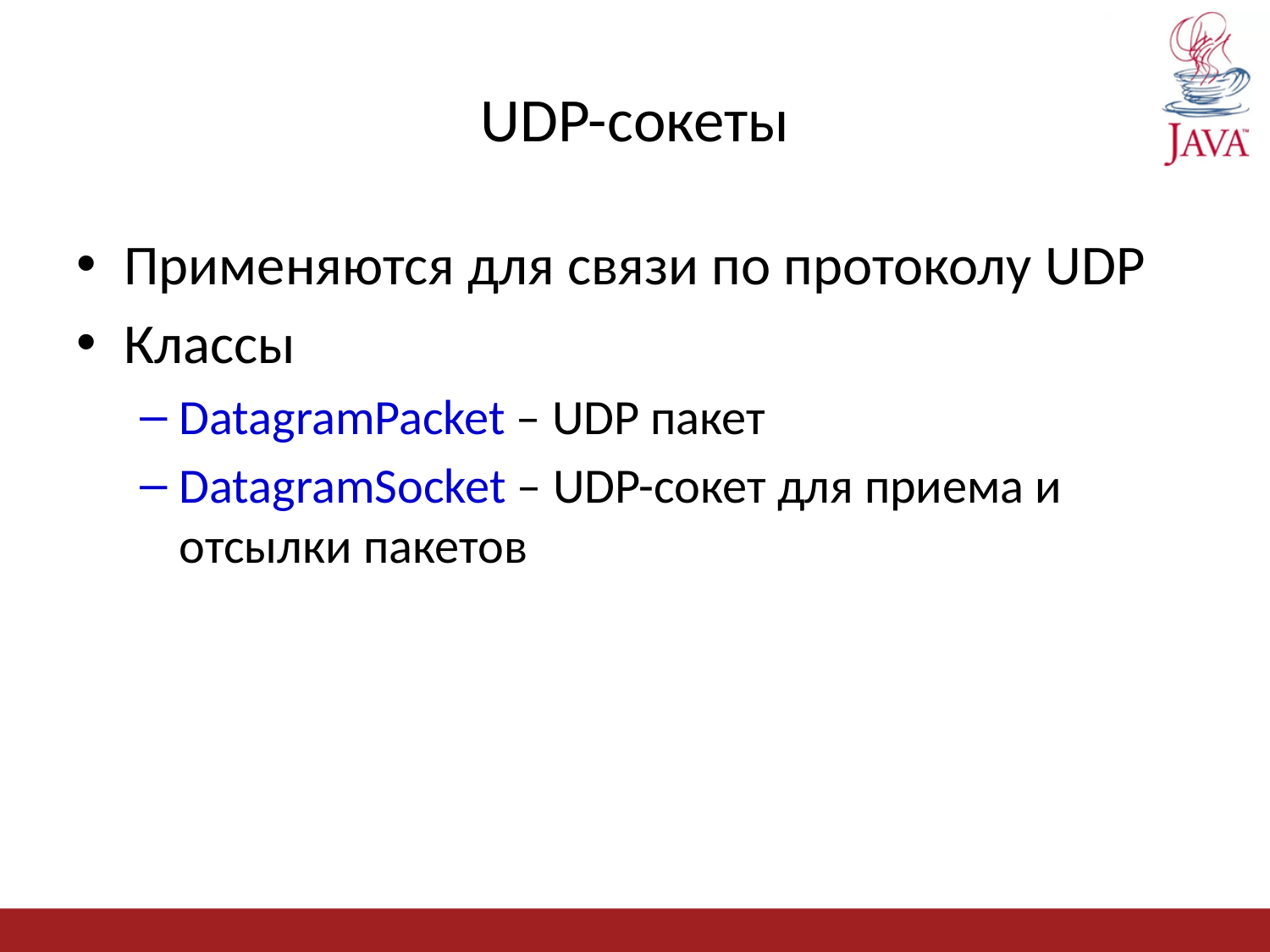

# UDP-сокеты
Применяются для связи по протоколу UDP
Классы
DatagramPacket – UDP пакет
DatagramSocket – UDP-сокет для приема и отсылки пакетов